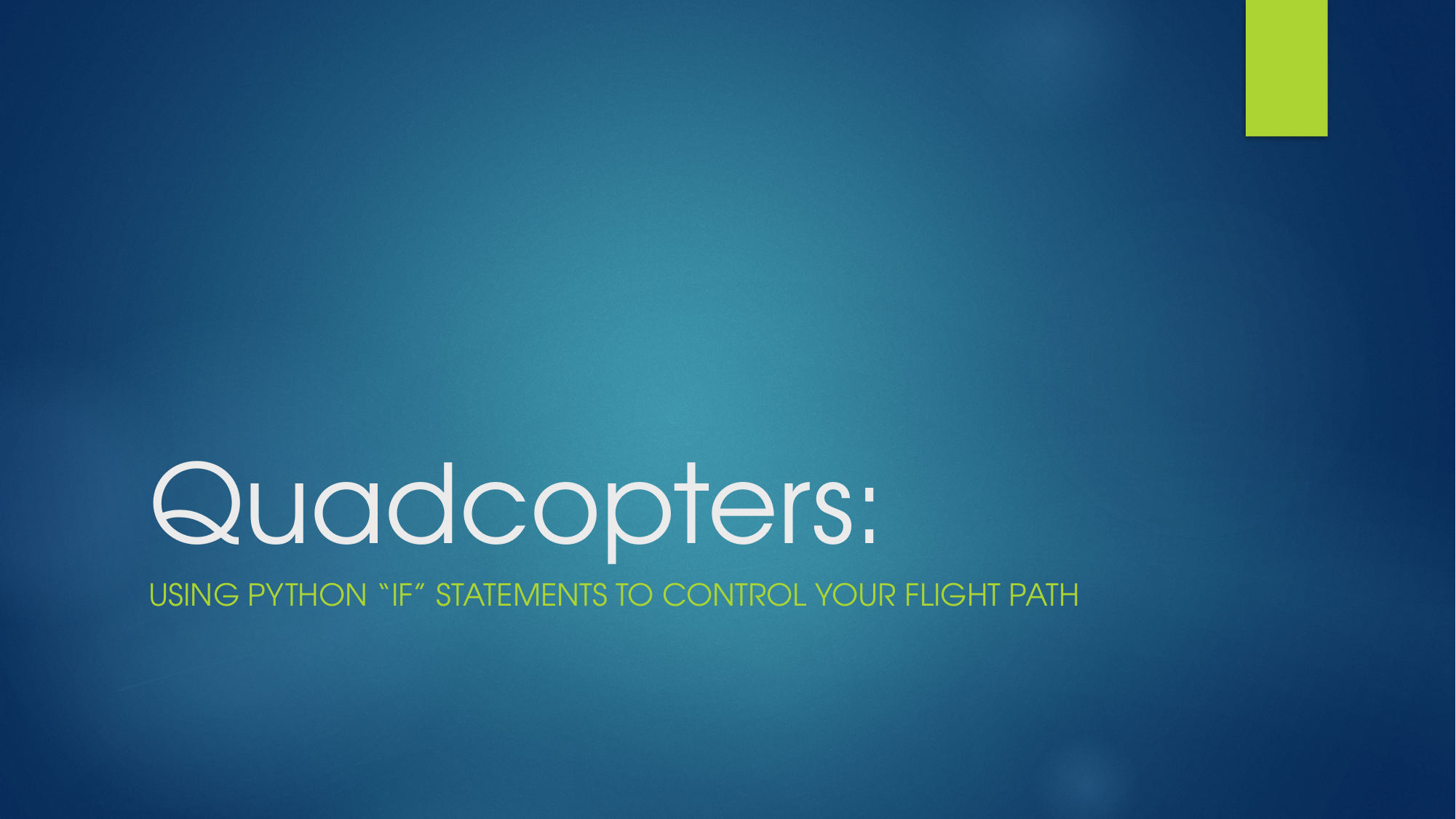

# Quadcopters:
Using Python “if” statements to control your flight path